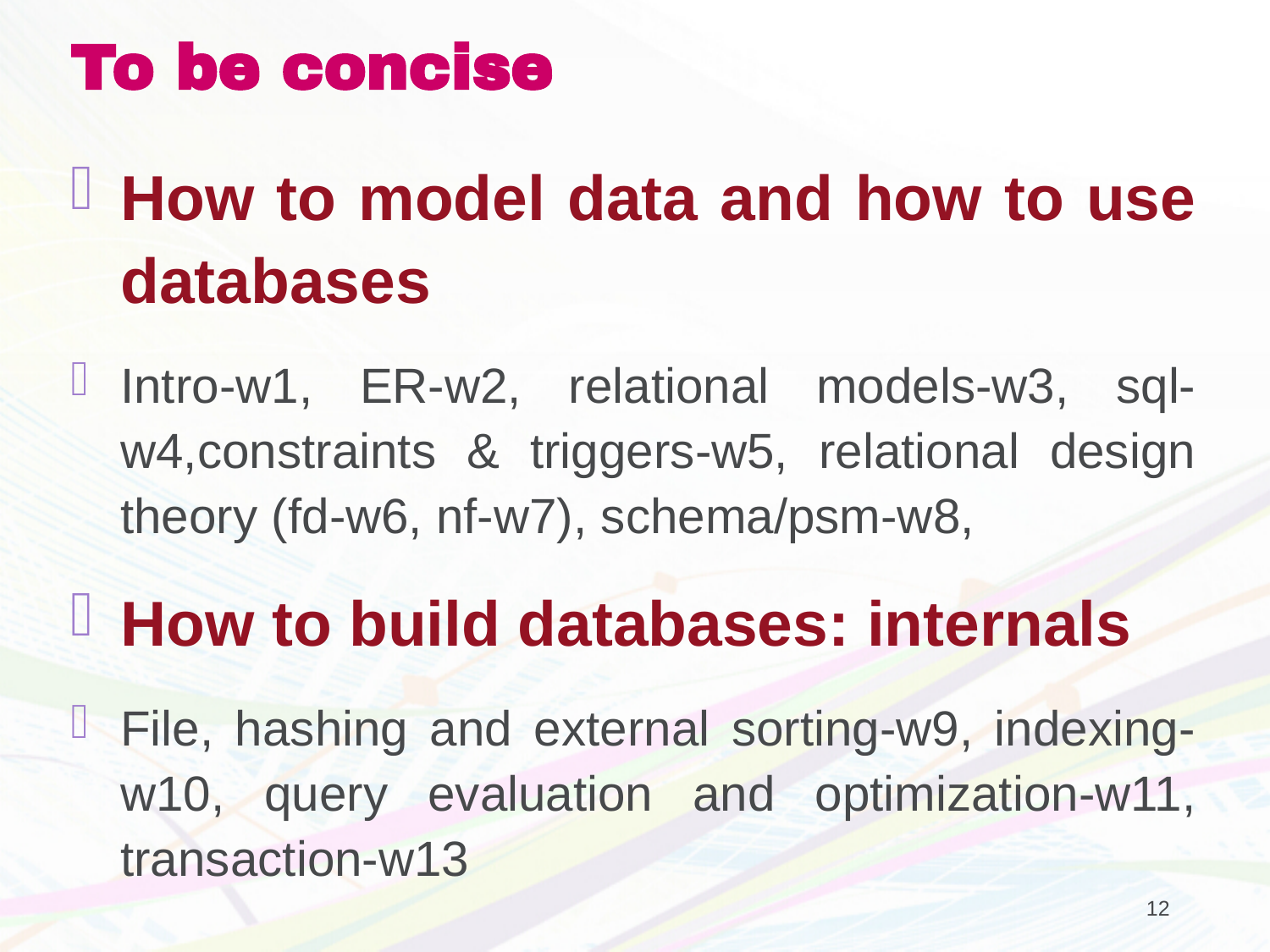

# To be concise
How to model data and how to use databases
Intro-w1, ER-w2, relational models-w3, sql-w4,constraints & triggers-w5, relational design theory (fd-w6, nf-w7), schema/psm-w8,
How to build databases: internals
File, hashing and external sorting-w9, indexing-w10, query evaluation and optimization-w11, transaction-w13
12